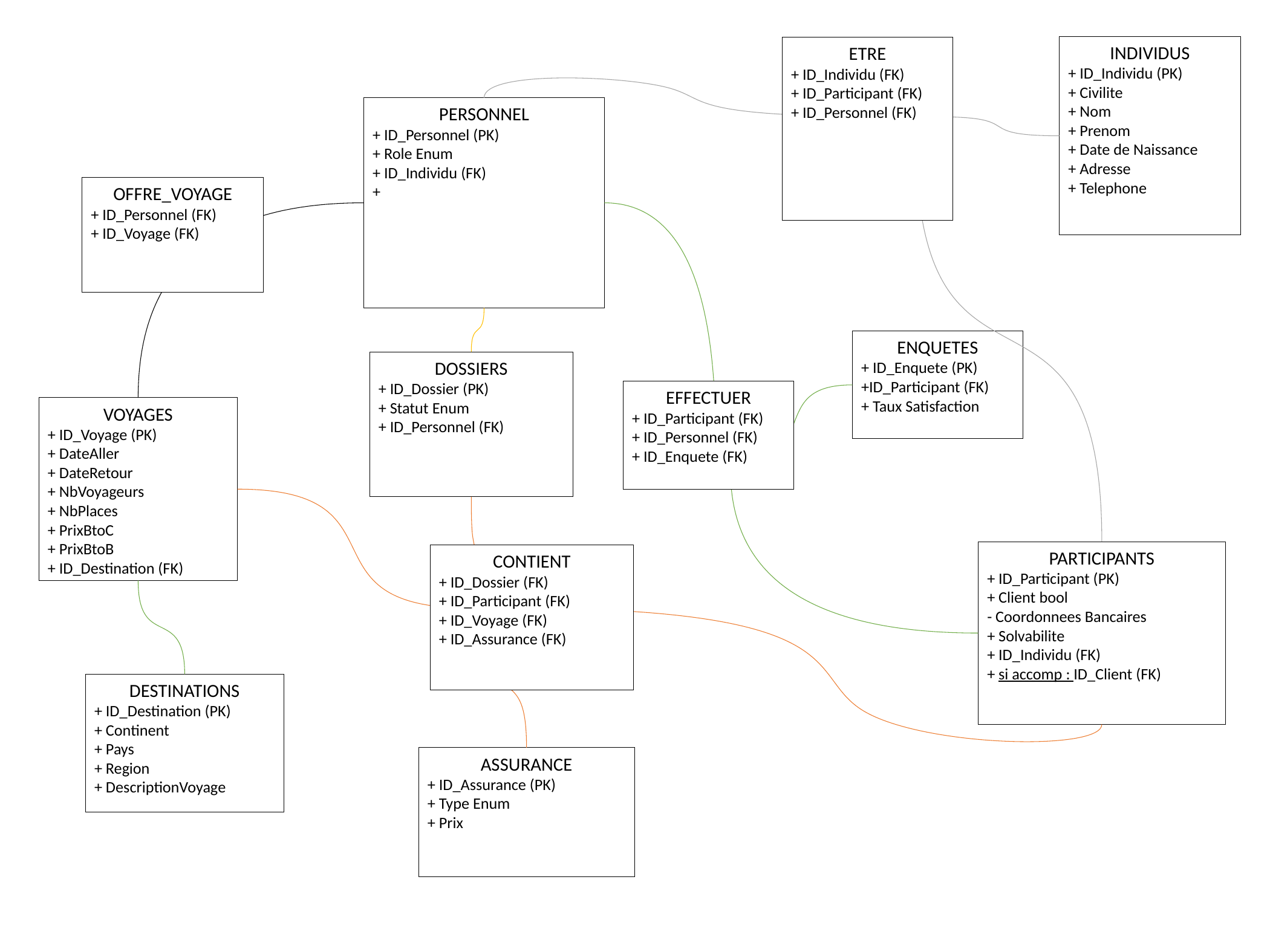

INDIVIDUS
+ ID_Individu (PK)
+ Civilite
+ Nom
+ Prenom
+ Date de Naissance
+ Adresse
+ Telephone
ETRE
+ ID_Individu (FK)
+ ID_Participant (FK)
+ ID_Personnel (FK)

PERSONNEL
+ ID_Personnel (PK)
+ Role Enum
+ ID_Individu (FK)
+
OFFRE_VOYAGE
+ ID_Personnel (FK)
+ ID_Voyage (FK)
ENQUETES
+ ID_Enquete (PK)
+ID_Participant (FK)
+ Taux Satisfaction

DOSSIERS
+ ID_Dossier (PK)
+ Statut Enum
+ ID_Personnel (FK)
EFFECTUER
+ ID_Participant (FK)
+ ID_Personnel (FK)
+ ID_Enquete (FK)

VOYAGES
+ ID_Voyage (PK)
+ DateAller
+ DateRetour
+ NbVoyageurs
+ NbPlaces
+ PrixBtoC
+ PrixBtoB
+ ID_Destination (FK)

PARTICIPANTS
+ ID_Participant (PK)
+ Client bool
- Coordonnees Bancaires
+ Solvabilite
+ ID_Individu (FK)
+ si accomp : ID_Client (FK)

CONTIENT
+ ID_Dossier (FK)
+ ID_Participant (FK)
+ ID_Voyage (FK)
+ ID_Assurance (FK)

DESTINATIONS
+ ID_Destination (PK)
+ Continent
+ Pays
+ Region
+ DescriptionVoyage
ASSURANCE
+ ID_Assurance (PK)
+ Type Enum
+ Prix